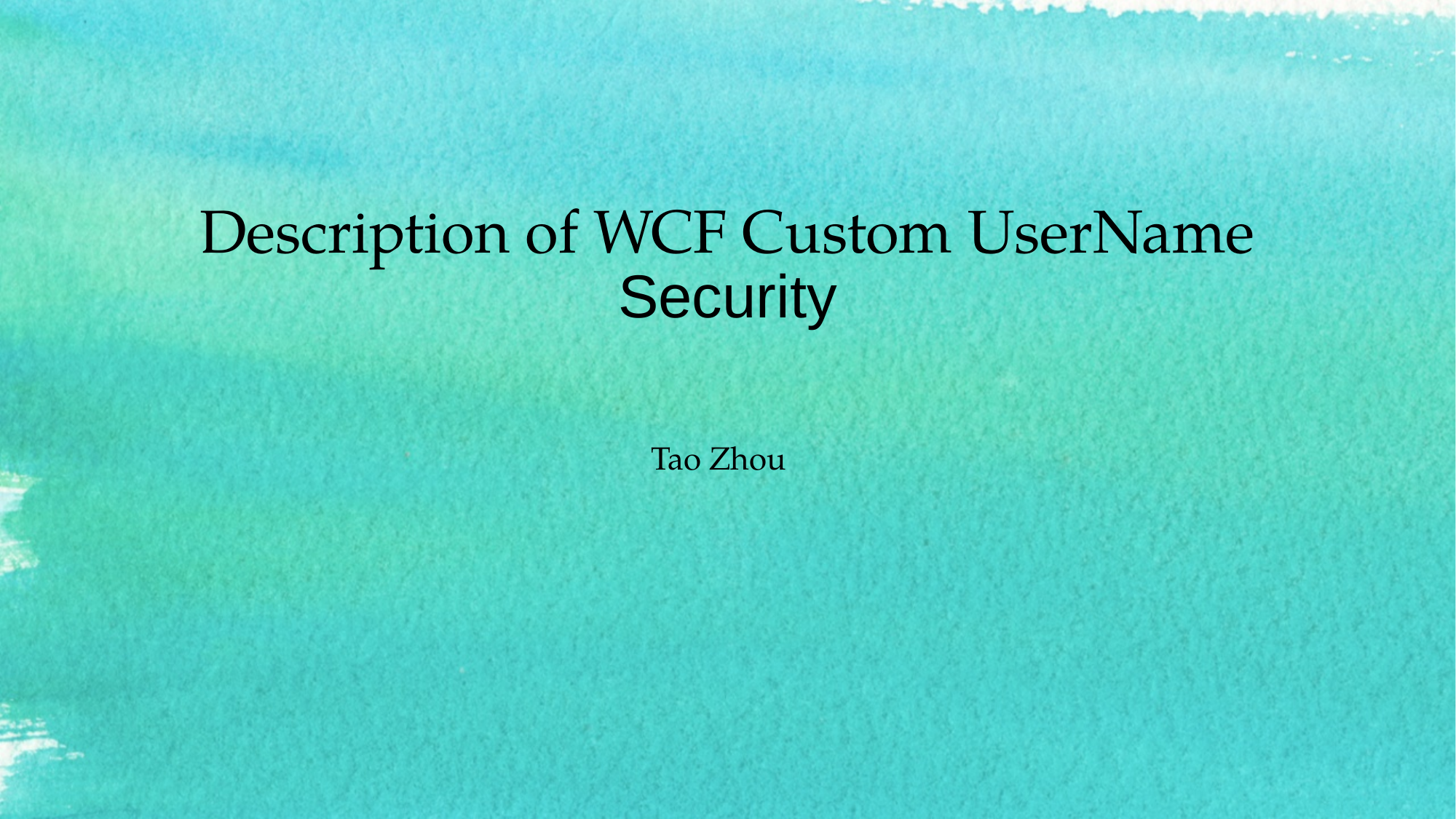

# Description of WCF Custom UserName Security
Tao Zhou